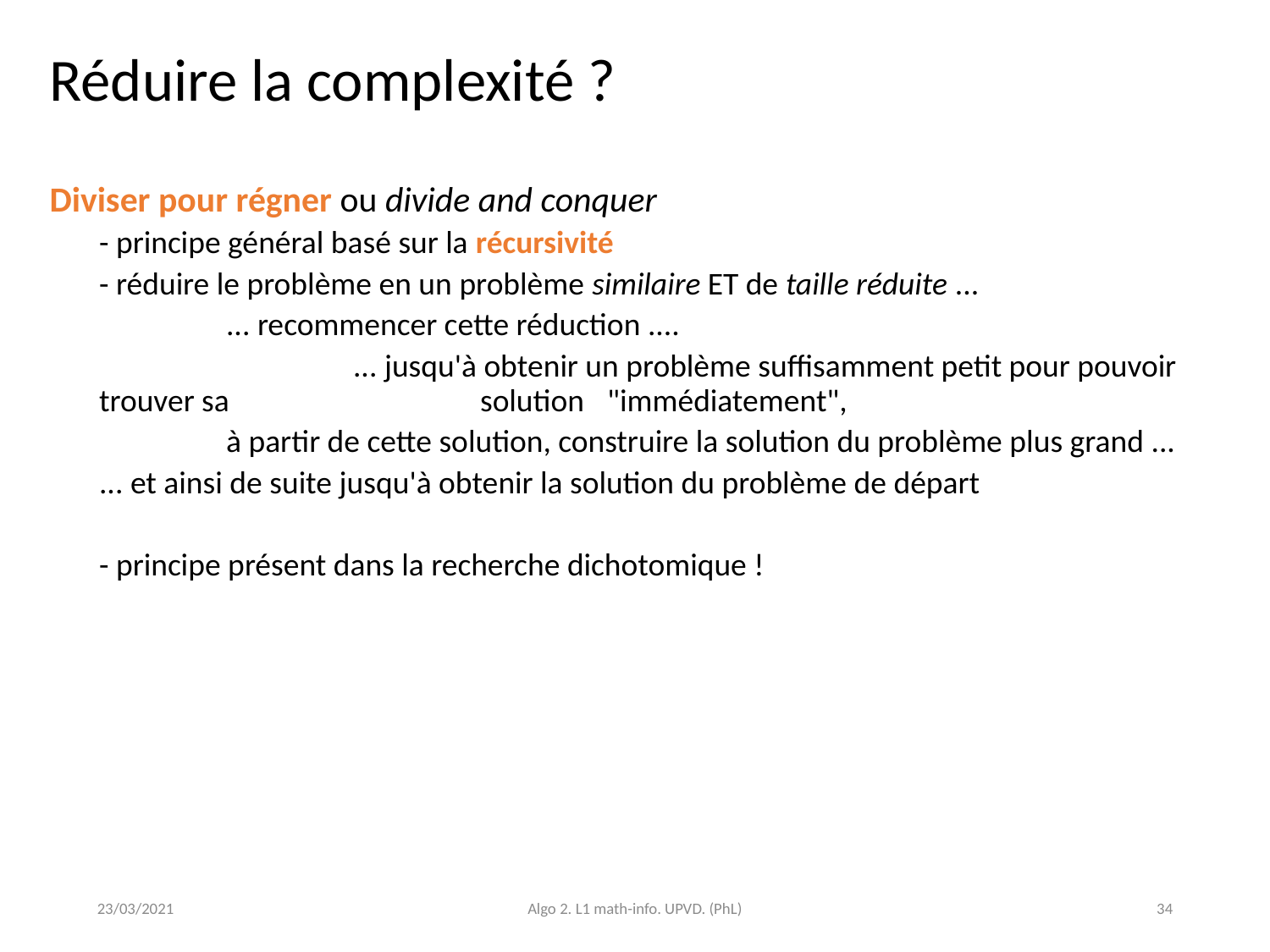

# Réduire la complexité ?
Diviser pour régner ou divide and conquer
- principe général basé sur la récursivité
- réduire le problème en un problème similaire ET de taille réduite ...
	... recommencer cette réduction ....
		... jusqu'à obtenir un problème suffisamment petit pour pouvoir trouver sa 		solution 	"immédiatement",
	à partir de cette solution, construire la solution du problème plus grand ...
... et ainsi de suite jusqu'à obtenir la solution du problème de départ

- principe présent dans la recherche dichotomique !

23/03/2021
Algo 2. L1 math-info. UPVD. (PhL)
34